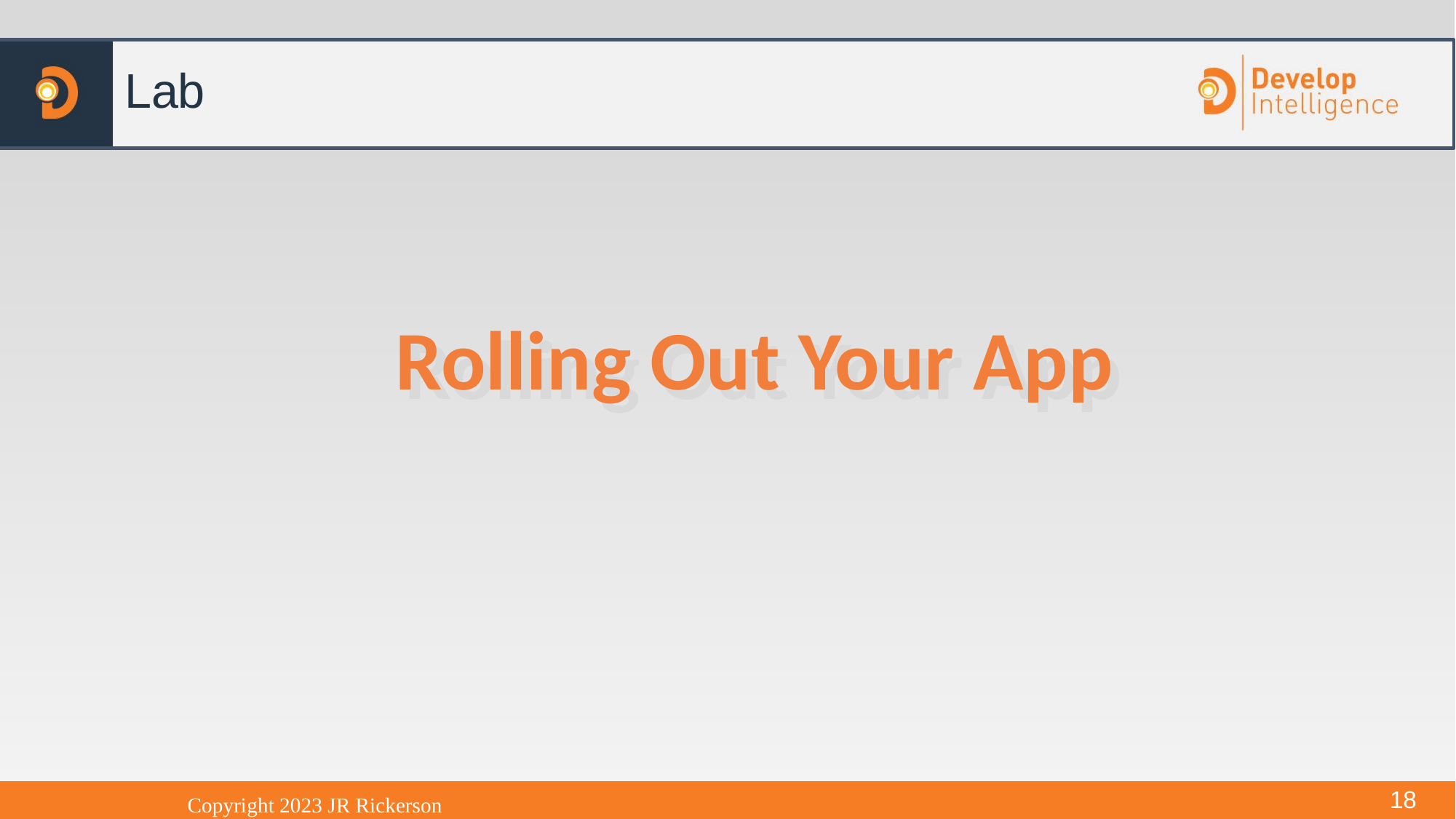

# Lab

Rolling Out Your App
Rolling Out Your App
18
Copyright 2023 JR Rickerson